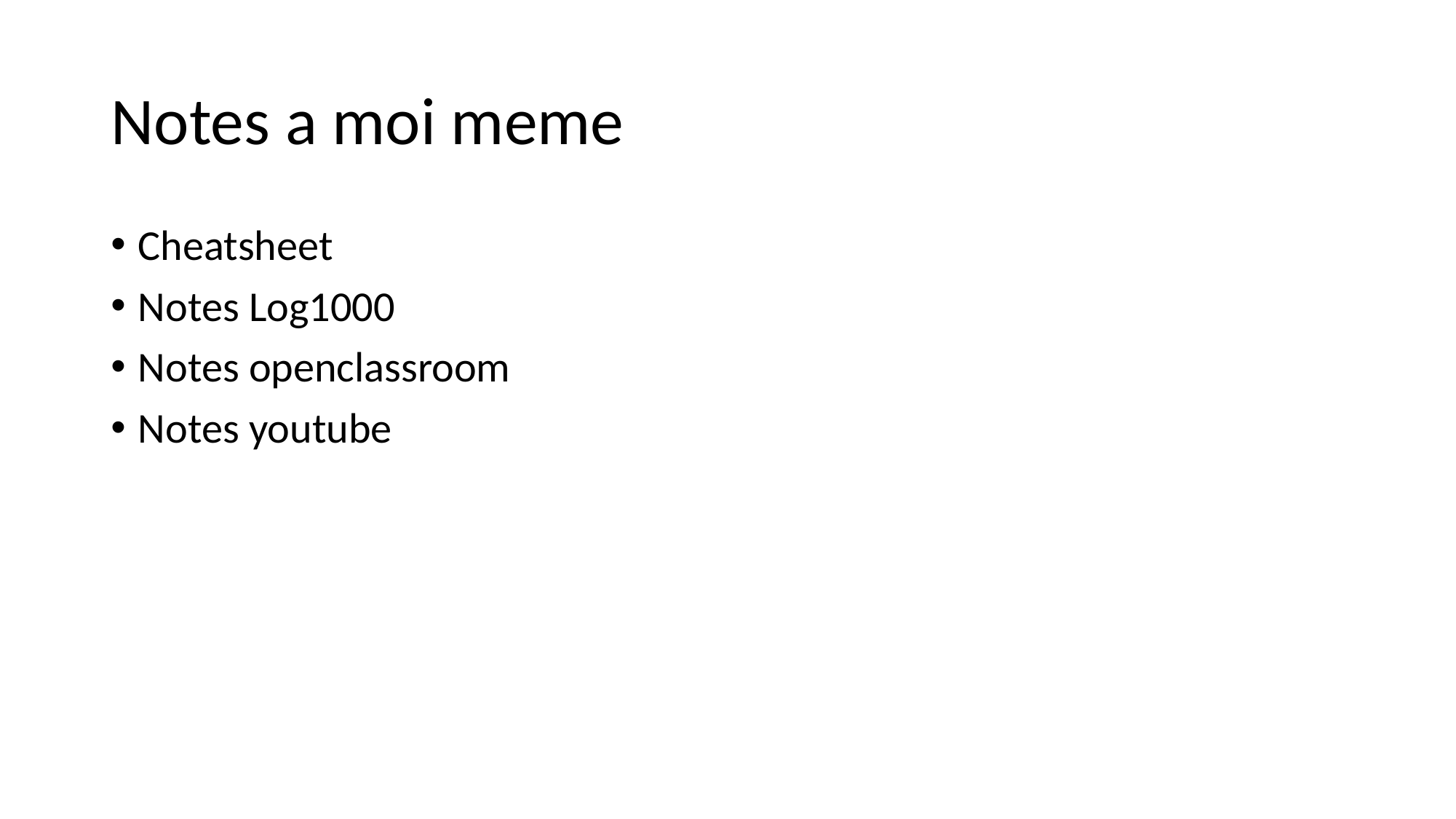

# Notes a moi meme
Cheatsheet
Notes Log1000
Notes openclassroom
Notes youtube